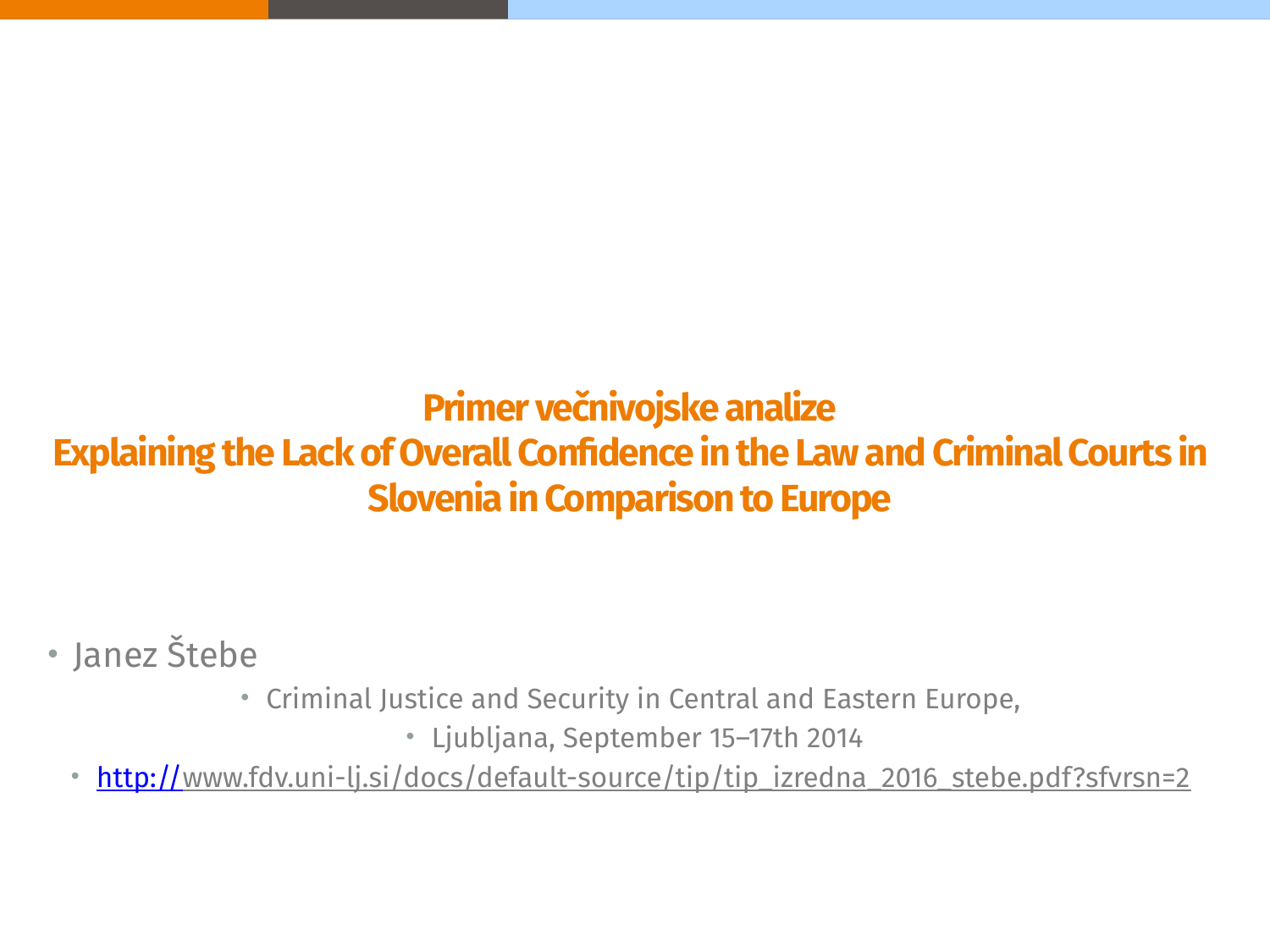

# Primer večnivojske analize Explaining the Lack of Overall Confidence in the Law and Criminal Courts in Slovenia in Comparison to Europe
Janez Štebe
Criminal Justice and Security in Central and Eastern Europe,
Ljubljana, September 15–17th 2014
http://www.fdv.uni-lj.si/docs/default-source/tip/tip_izredna_2016_stebe.pdf?sfvrsn=2